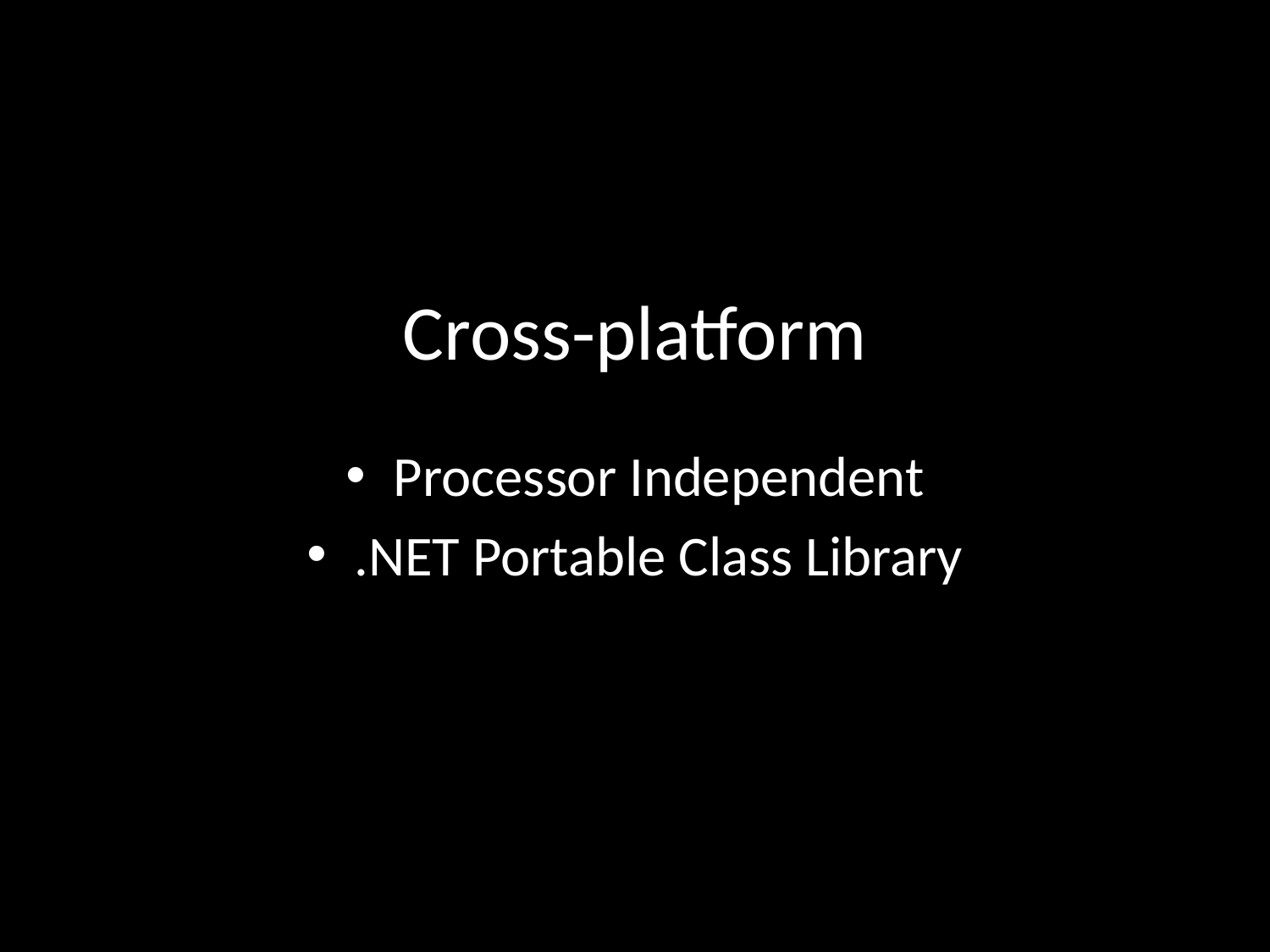

# Cross-platform
Processor Independent
.NET Portable Class Library